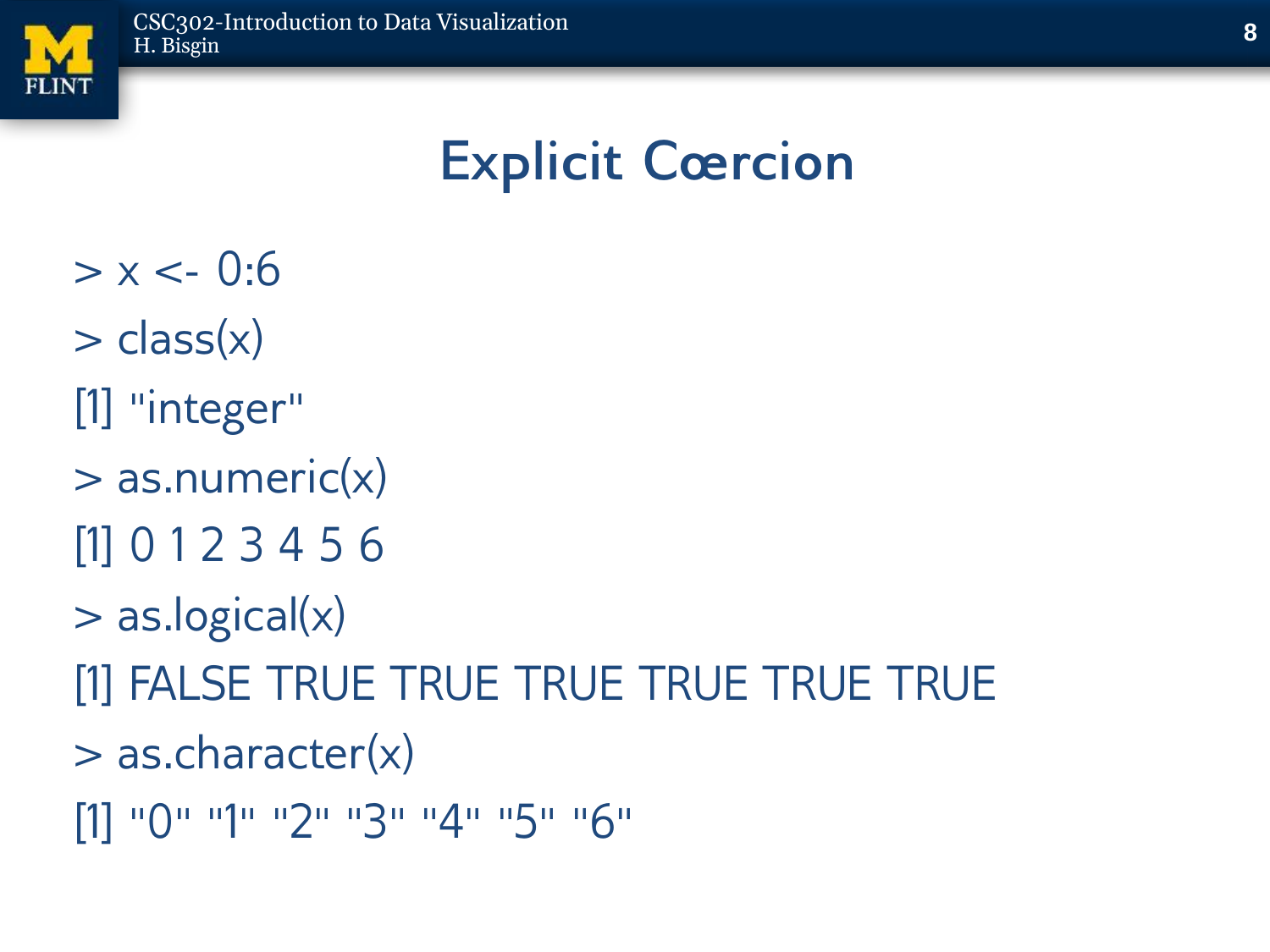

8
# Explicit Coercion
> x <- 0:6
> class(x)
[1] "integer"
> as.numeric(x)
[1] 0 1 2 3 4 5 6
> as.logical(x)
[1] FALSE TRUE TRUE TRUE TRUE TRUE TRUE
> as.character(x)
[1] "0" "1" "2" "3" "4" "5" "6"